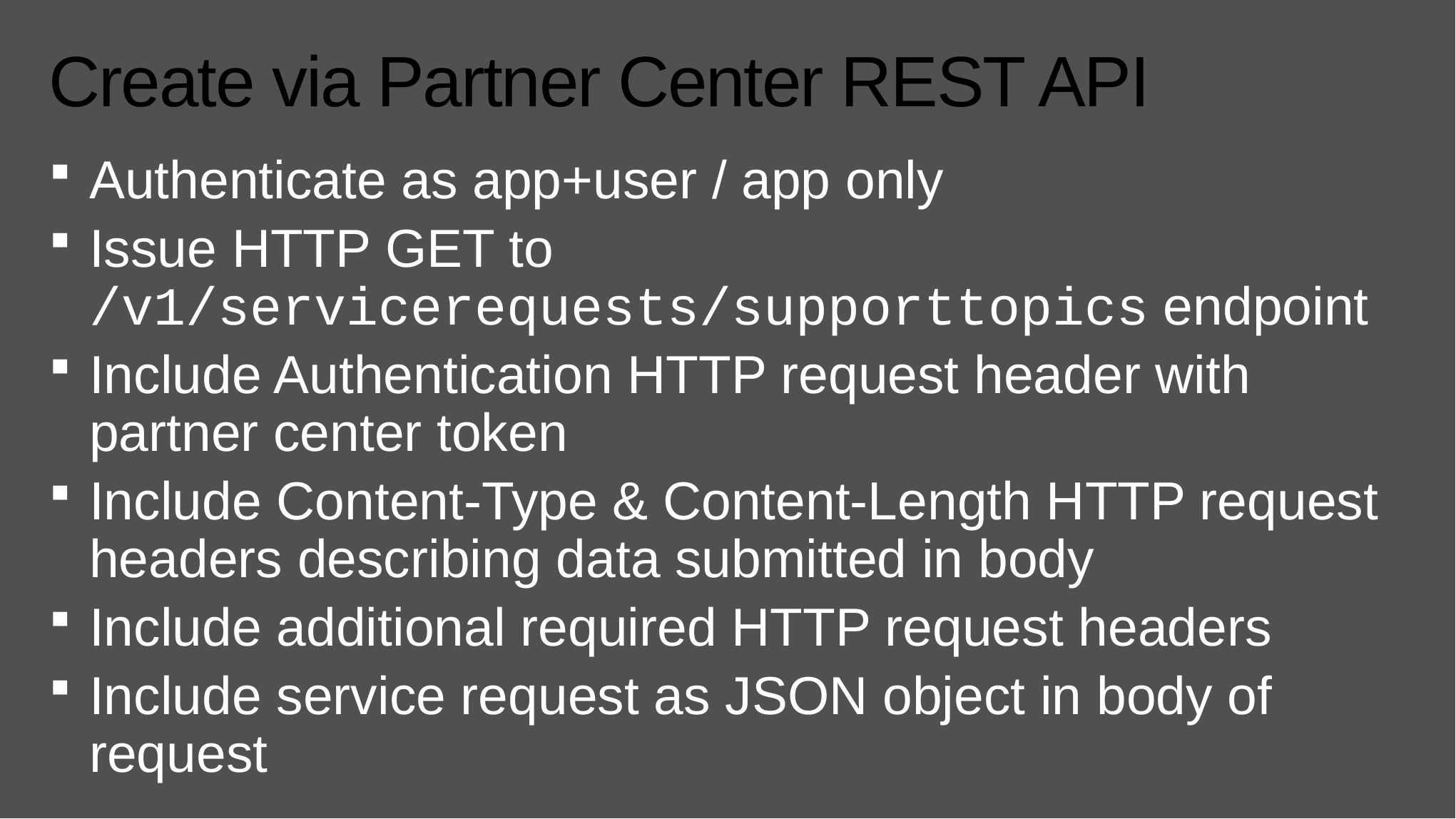

# Create via Partner Center REST API
Authenticate as app+user / app only
Issue HTTP GET to /v1/servicerequests/supporttopics endpoint
Include Authentication HTTP request header with partner center token
Include Content-Type & Content-Length HTTP request headers describing data submitted in body
Include additional required HTTP request headers
Include service request as JSON object in body of request